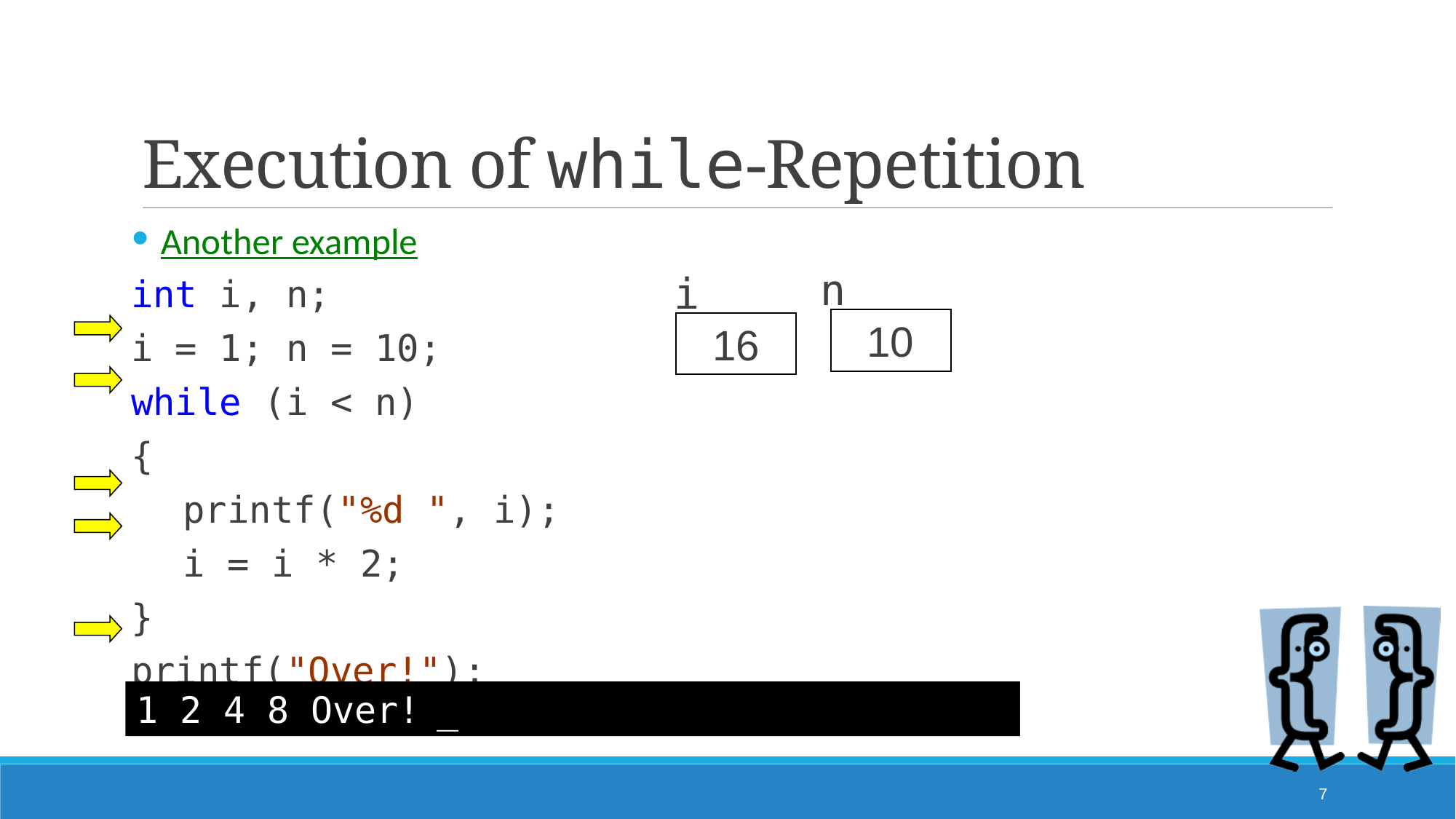

# Execution of while-Repetition
Another example
int i, n;
i = 1; n = 10;
while (i < n)
{
	 printf("%d ", i);
	 i = i * 2;
}
printf("Over!");

n
i
@#*$
10
@#*$
1
2
4
8
16

_
1
1 2
1 2 4
1 2 4 8
1 2 4 8 Over!
_
_
_
_
_
7